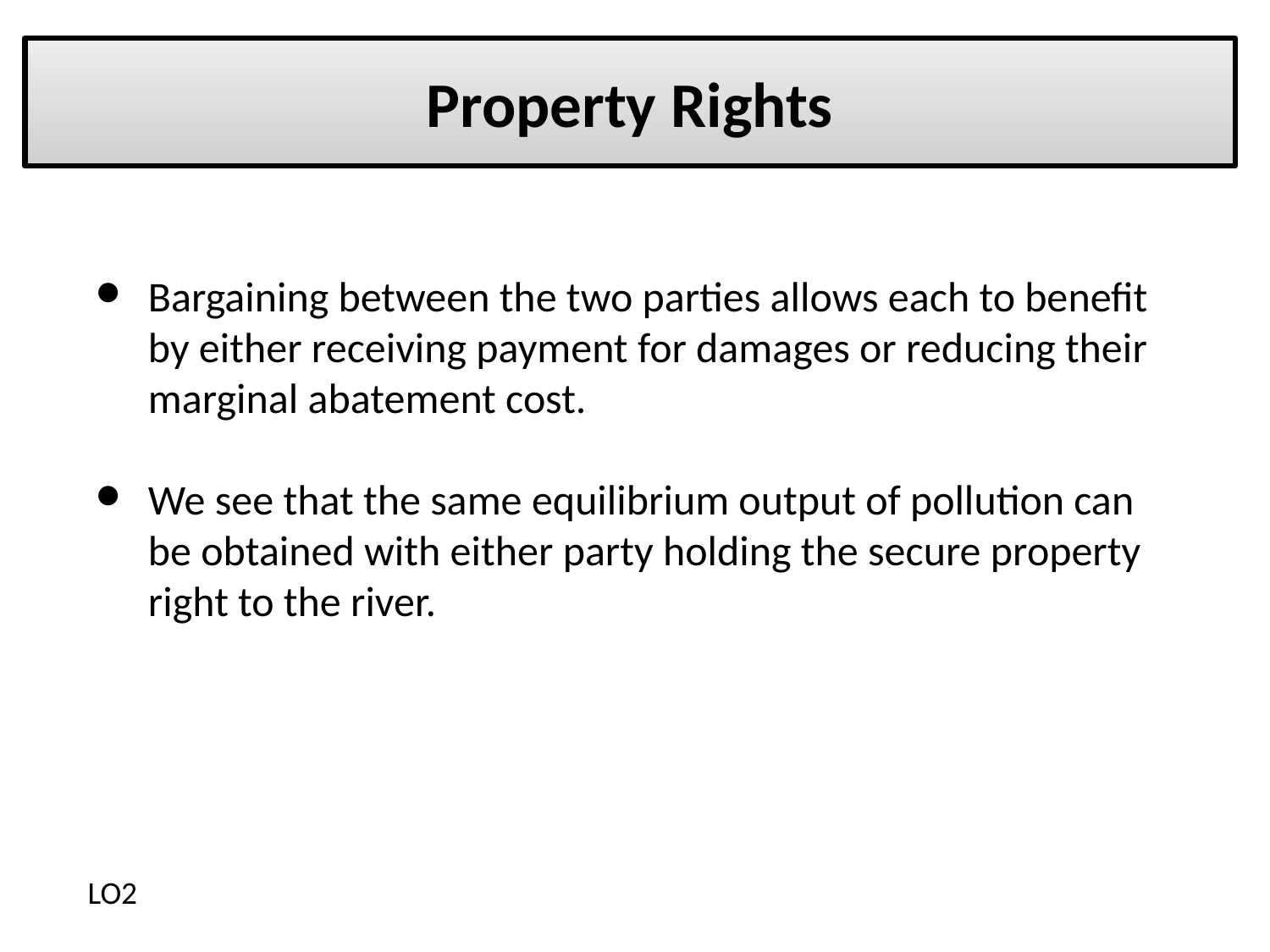

# Property Rights
Bargaining between the two parties allows each to benefit by either receiving payment for damages or reducing their marginal abatement cost.

We see that the same equilibrium output of pollution can be obtained with either party holding the secure property right to the river.
LO2